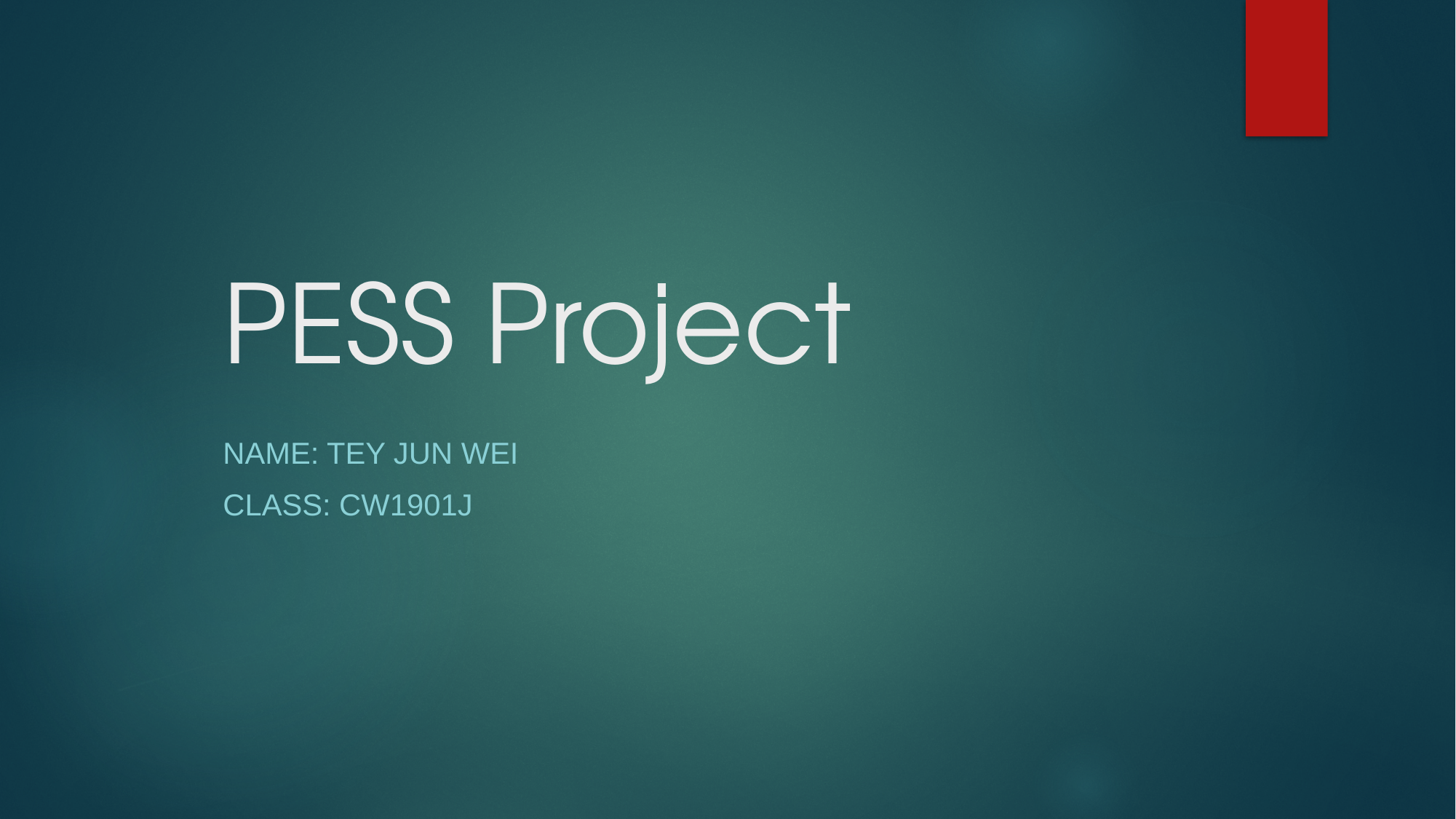

# PESS Project
Name: Tey Jun Wei
Class: CW1901J